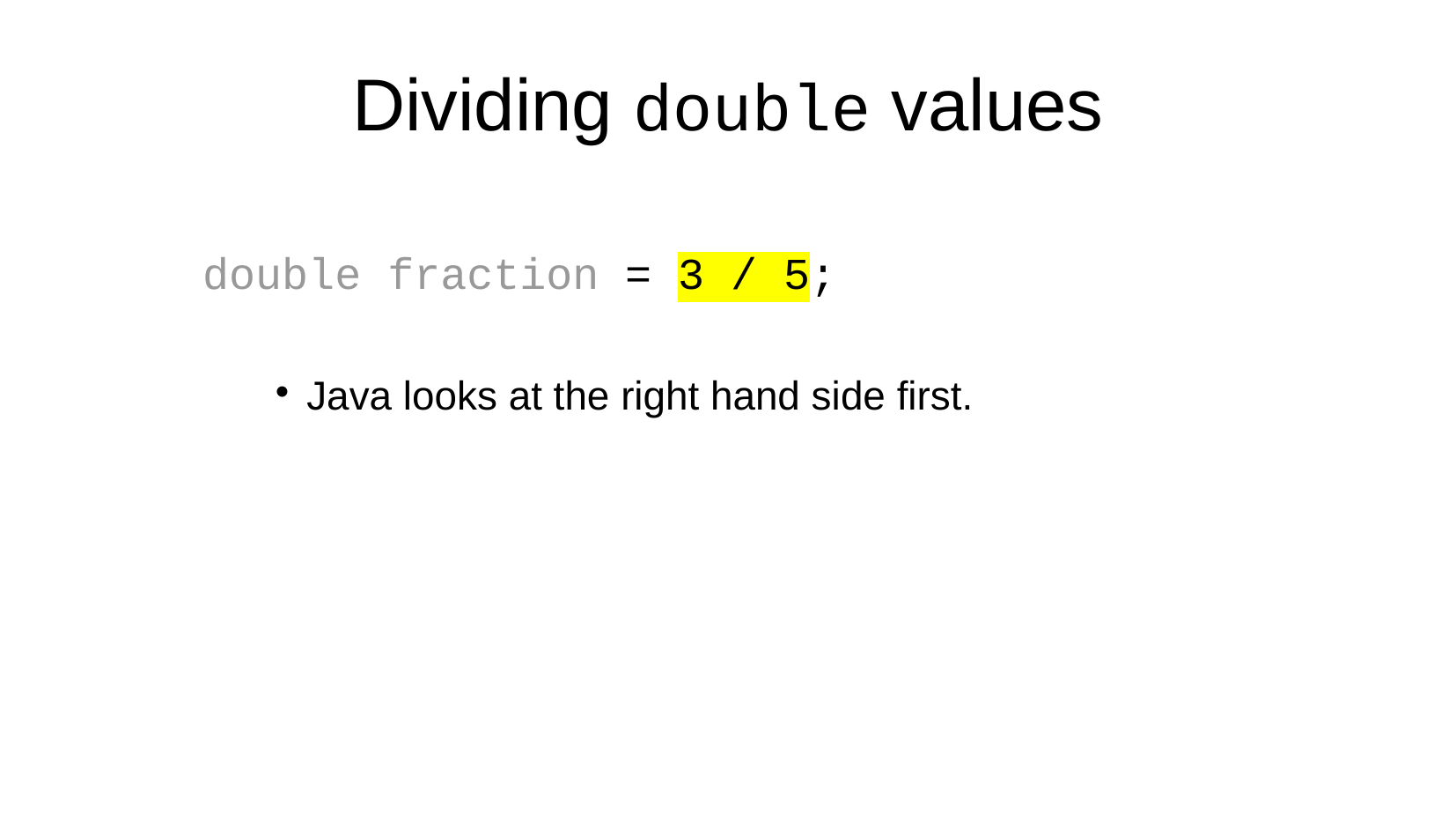

Dividing double values
double fraction = 3 / 5;
Java looks at the right hand side first.